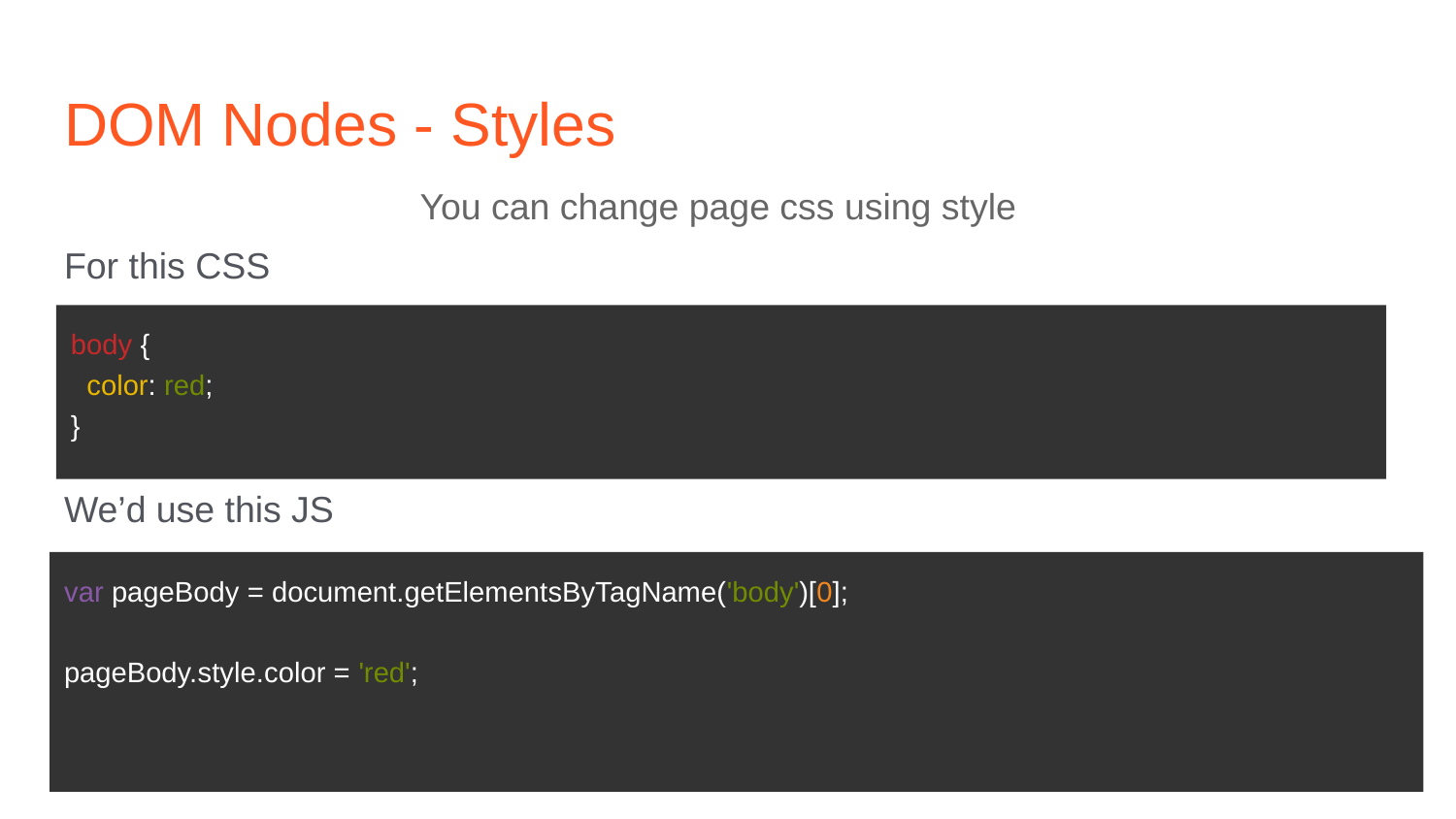

# DOM Nodes - Styles
You can change page css using style

For this CSS
body {
  color: red;
}

We’d use this JS
var pageBody = document.getElementsByTagName('body')[0];
pageBody.style.color = 'red';